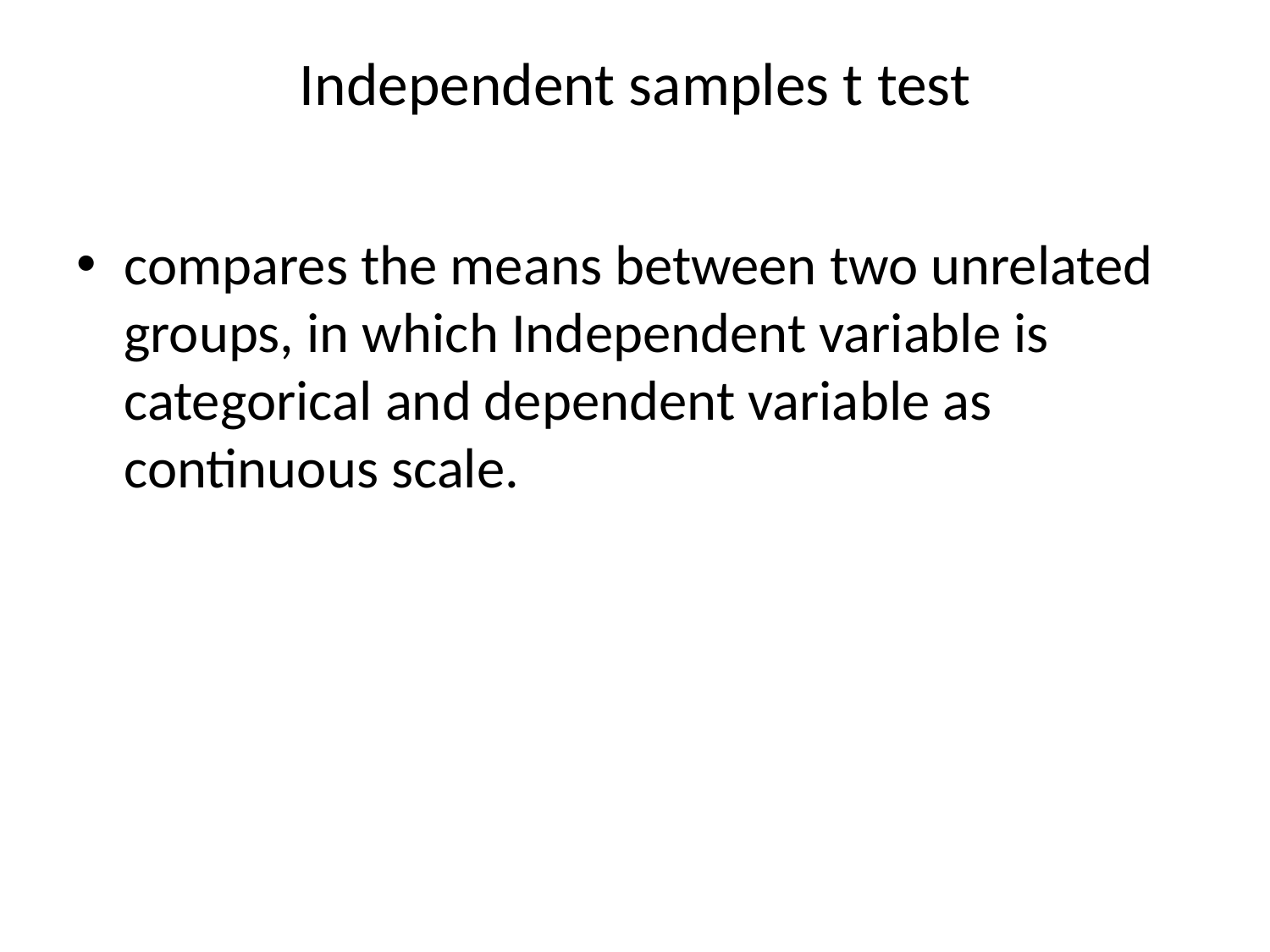

# Independent samples t test
compares the means between two unrelated groups, in which Independent variable is categorical and dependent variable as  continuous scale.